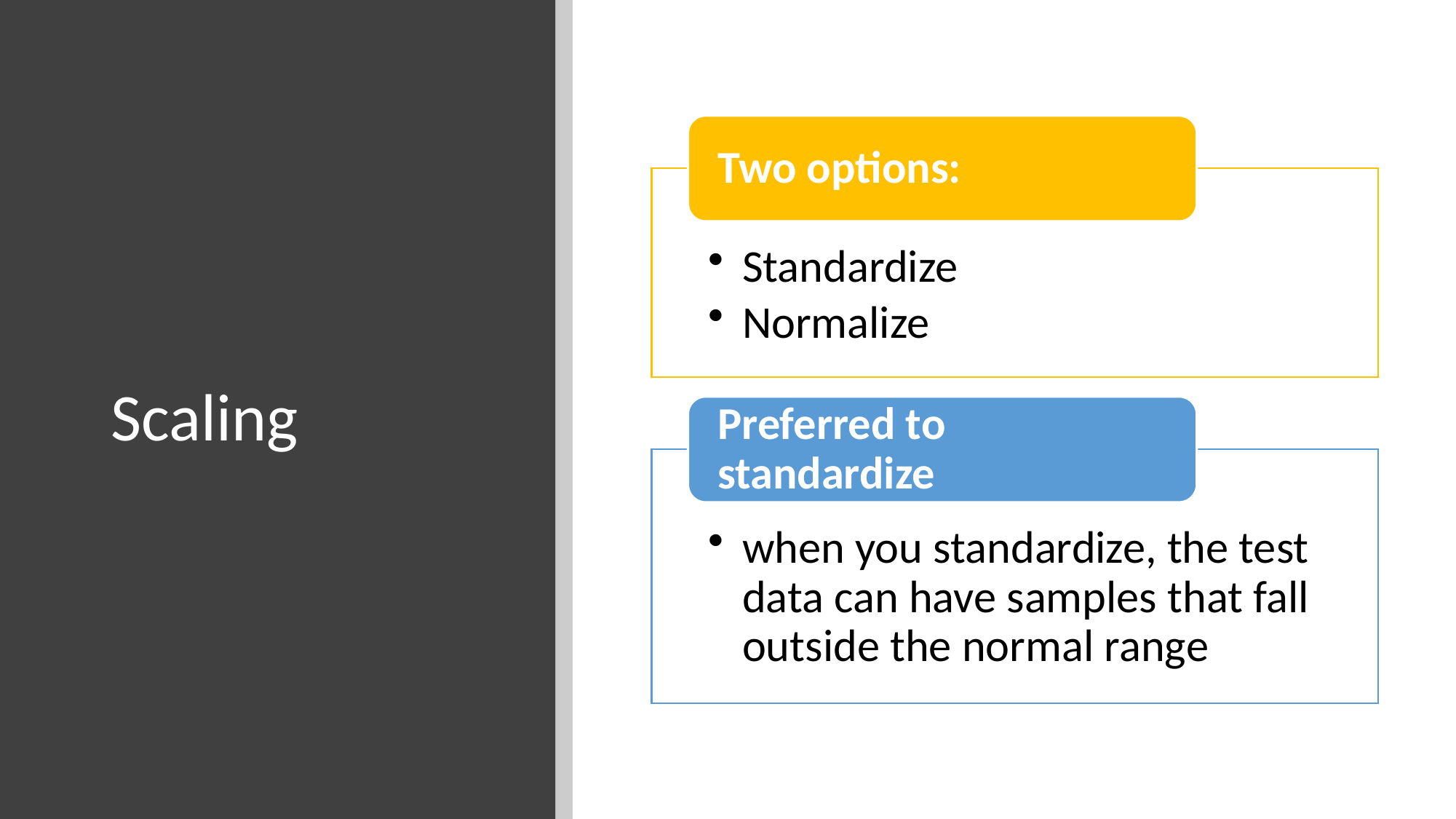

Standardize
Normalize
Two options:
when you standardize, the test data can have samples that fall outside the normal range
Preferred to standardize
# Scaling